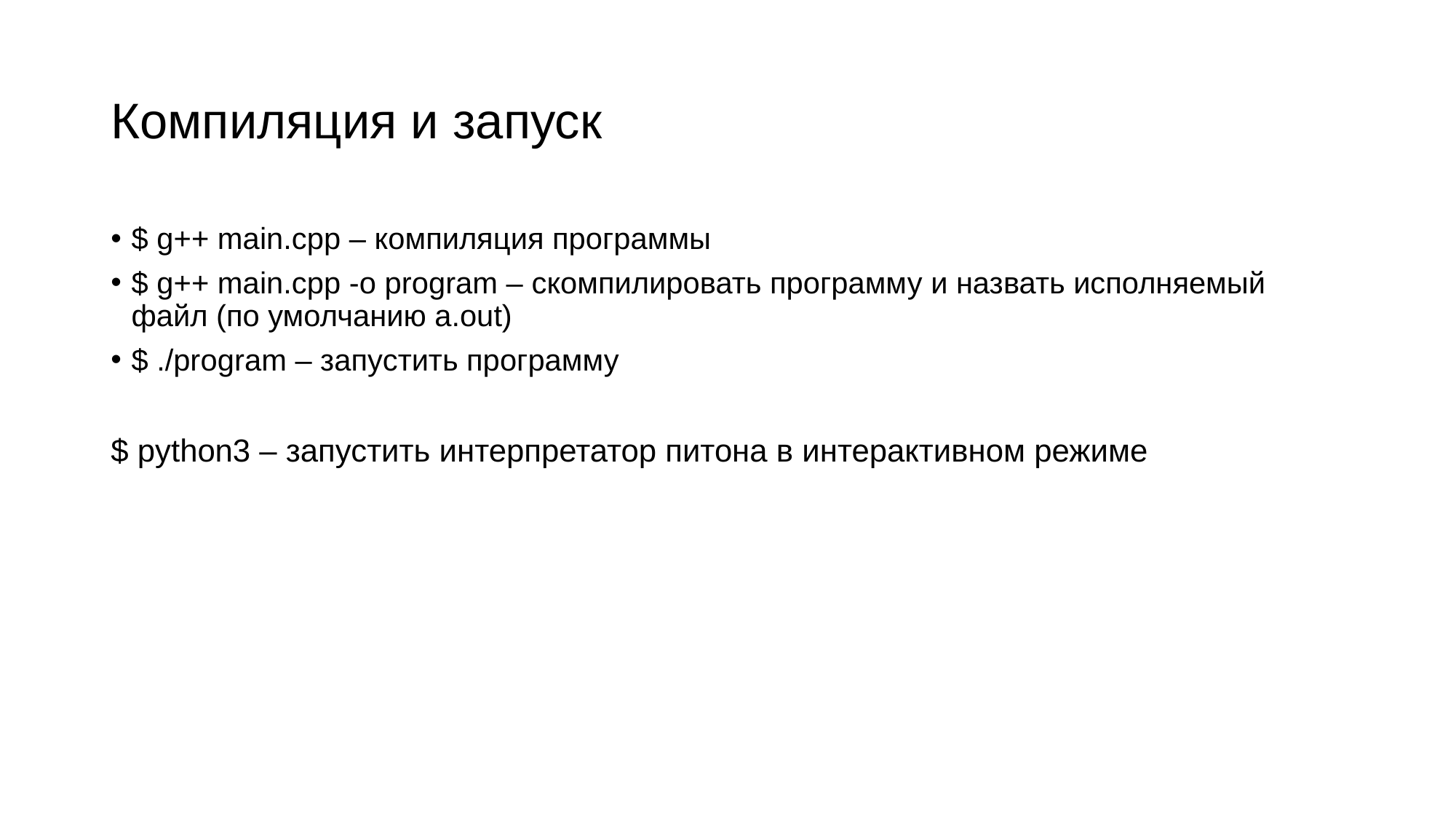

# Компиляция и запуск
$ g++ main.cpp – компиляция программы
$ g++ main.cpp -o program – скомпилировать программу и назвать исполняемый файл (по умолчанию a.out)
$ ./program – запустить программу

$ python3 – запустить интерпретатор питона в интерактивном режиме